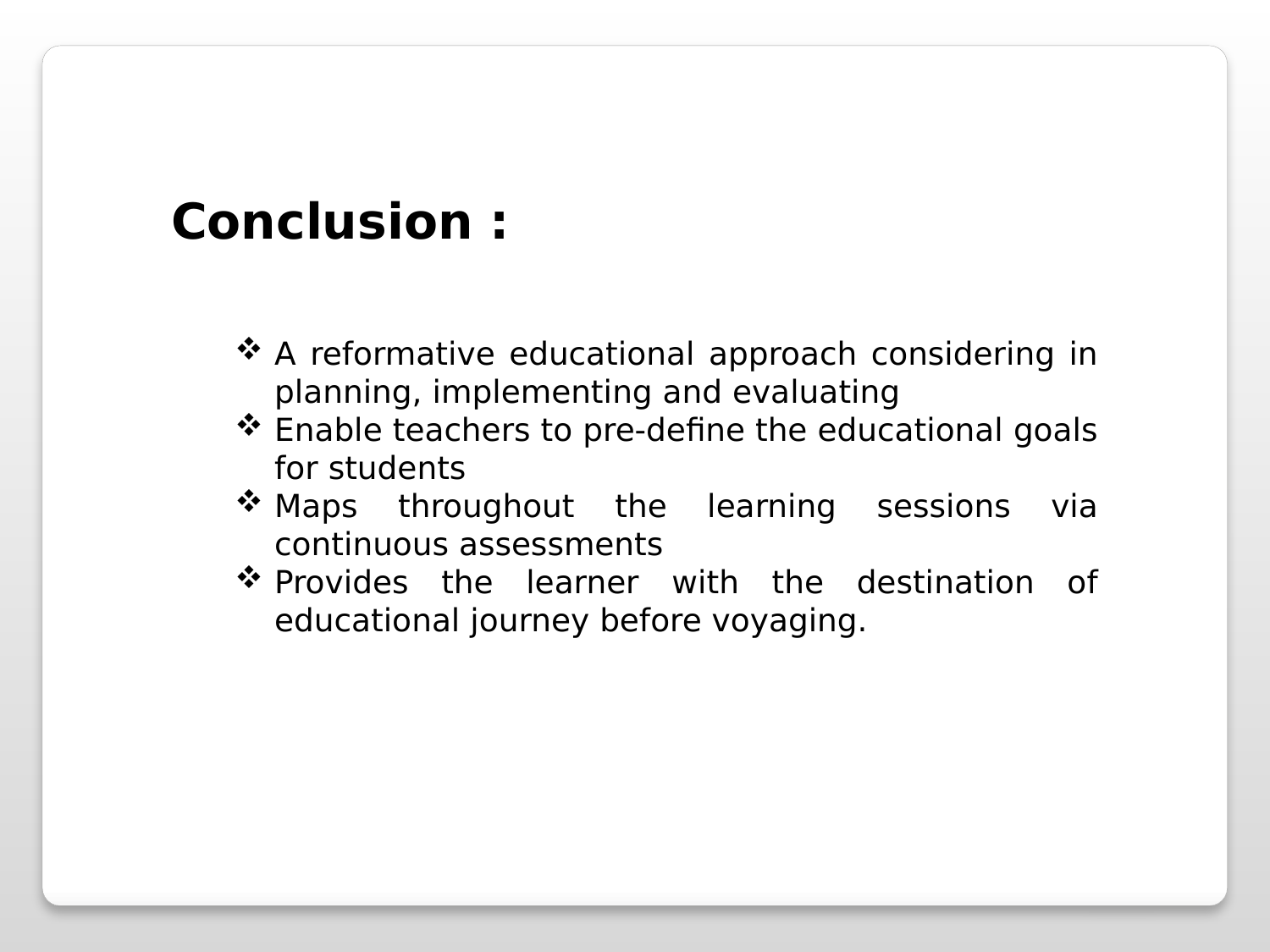

Conclusion :
A reformative educational approach considering in planning, implementing and evaluating
Enable teachers to pre-define the educational goals for students
Maps throughout the learning sessions via continuous assessments
Provides the learner with the destination of educational journey before voyaging.